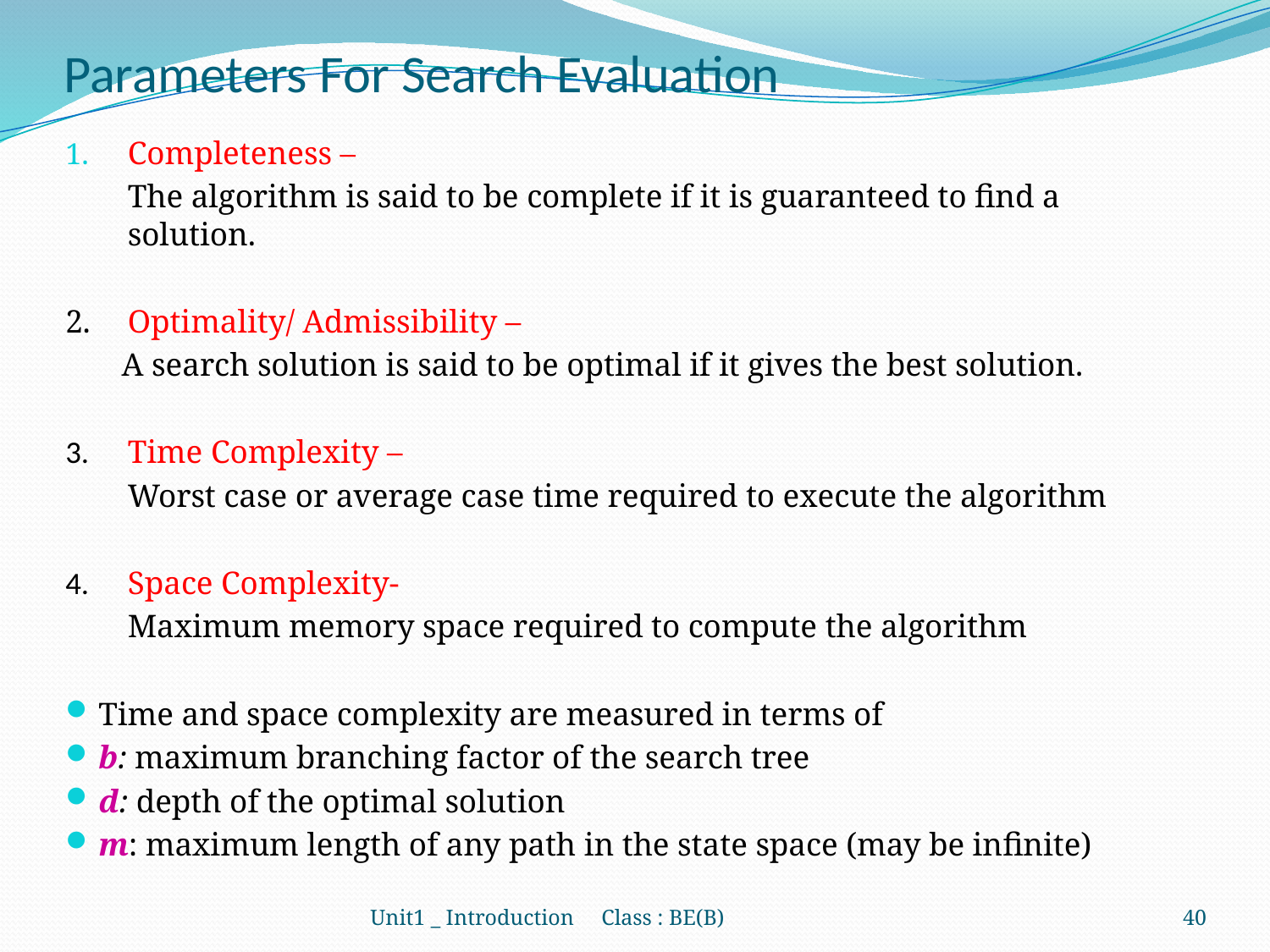

# Parameters For Search Evaluation
Completeness –
	The algorithm is said to be complete if it is guaranteed to find a solution.

2. 	Optimality/ Admissibility –
       A search solution is said to be optimal if it gives the best solution.

3. 	Time Complexity –
	Worst case or average case time required to execute the algorithm

4. 	Space Complexity-
	Maximum memory space required to compute the algorithm

Time and space complexity are measured in terms of
b: maximum branching factor of the search tree
d: depth of the optimal solution
m: maximum length of any path in the state space (may be infinite)

Unit1 _ Introduction     Class : BE(B)
40